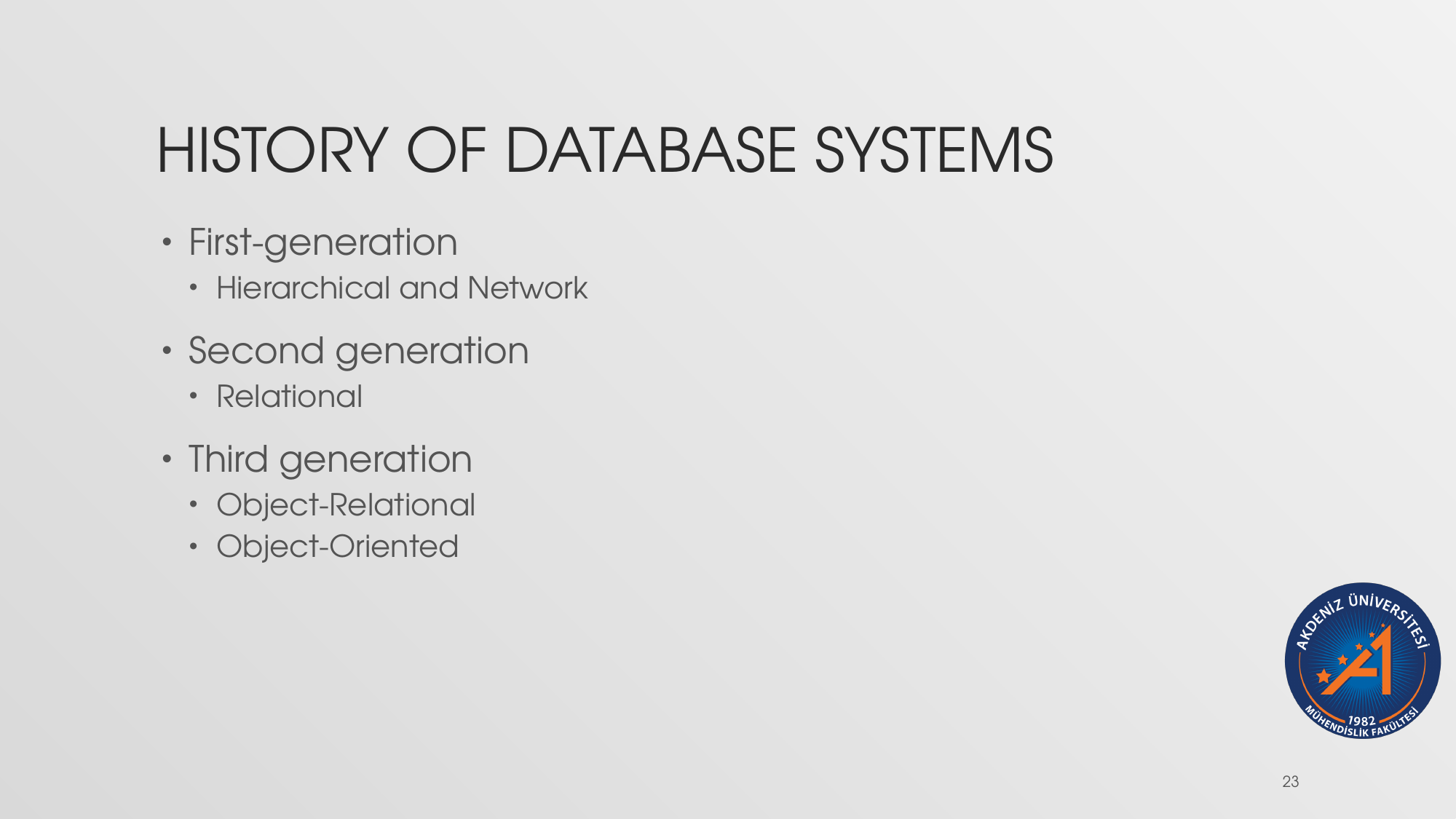

# History of Database Systems
First-generation
Hierarchical and Network
Second generation
Relational
Third generation
Object-Relational
Object-Oriented

23